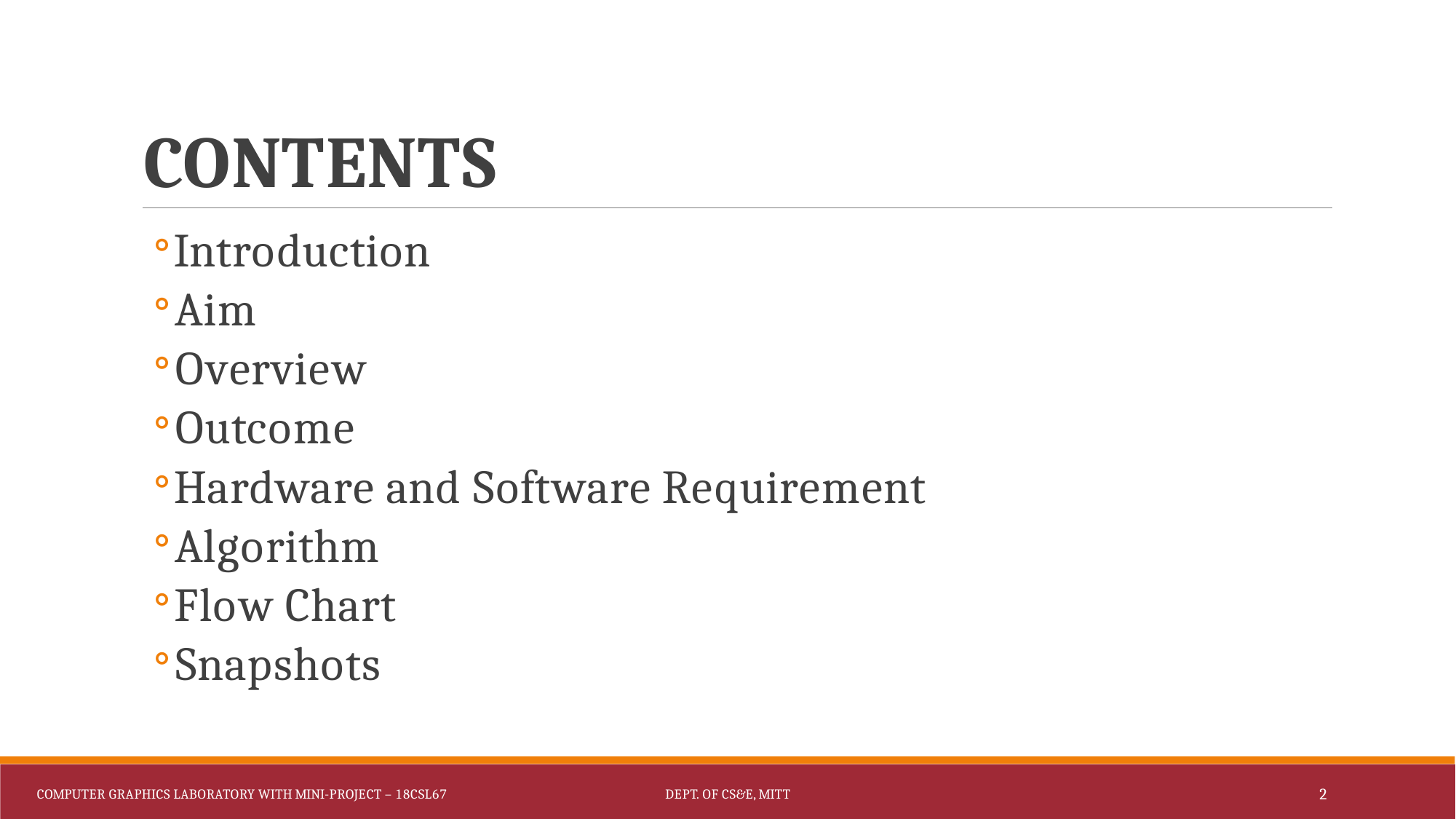

# CONTENTS
Introduction
Aim
Overview
Outcome
Hardware and Software Requirement
Algorithm
Flow Chart
Snapshots

Computer graphics laboratory with mini-Project – 18CSl67
Dept. of CS&E, MITT
2